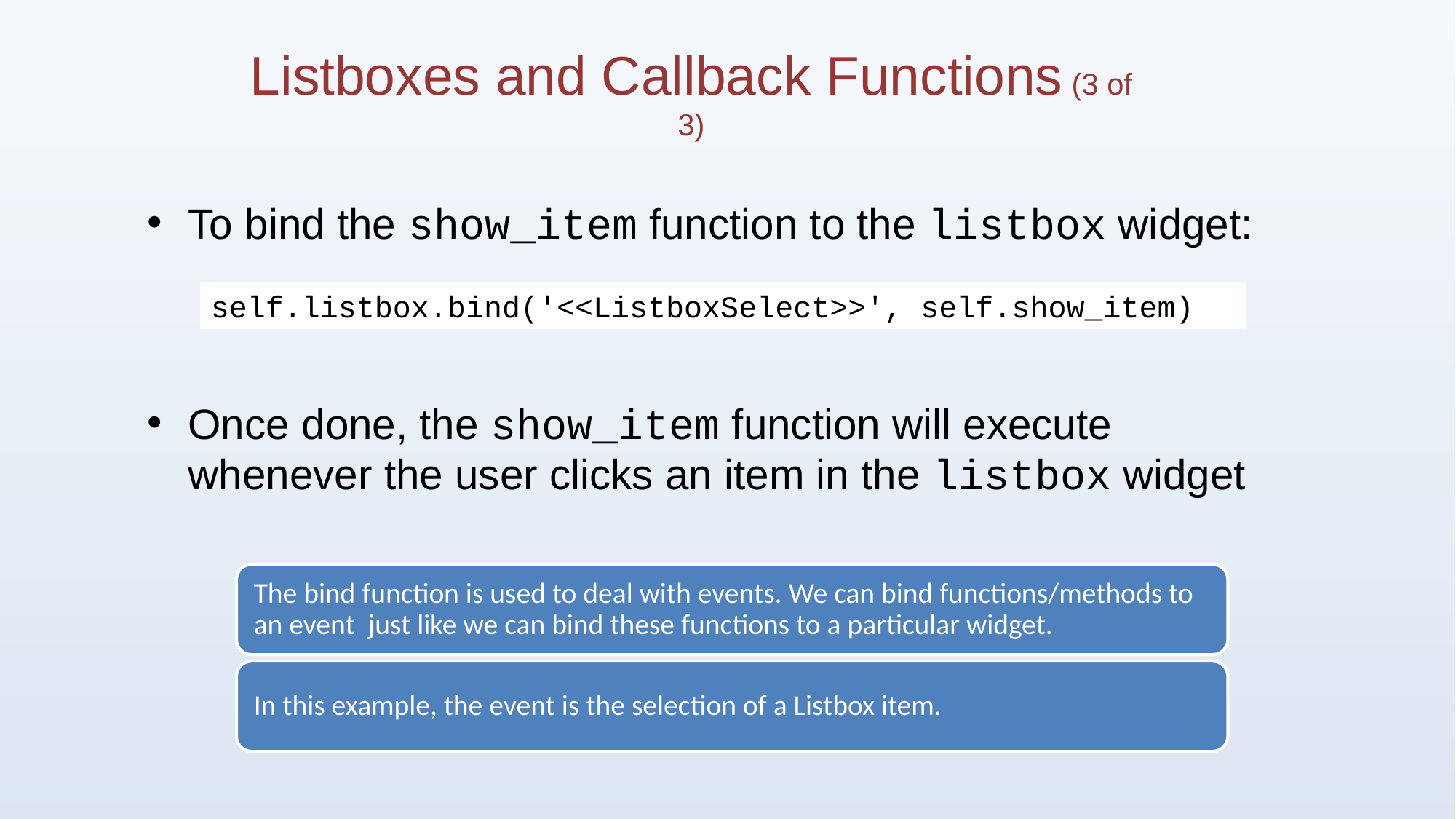

# Listboxes and Callback Functions (3 of 3)
To bind the show_item function to the listbox widget:
Once done, the show_item function will execute whenever the user clicks an item in the listbox widget
self.listbox.bind('<<ListboxSelect>>', self.show_item)
The bind function is used to deal with events. We can bind functions/methods to an event  just like we can bind these functions to a particular widget.
In this example, the event is the selection of a Listbox item.